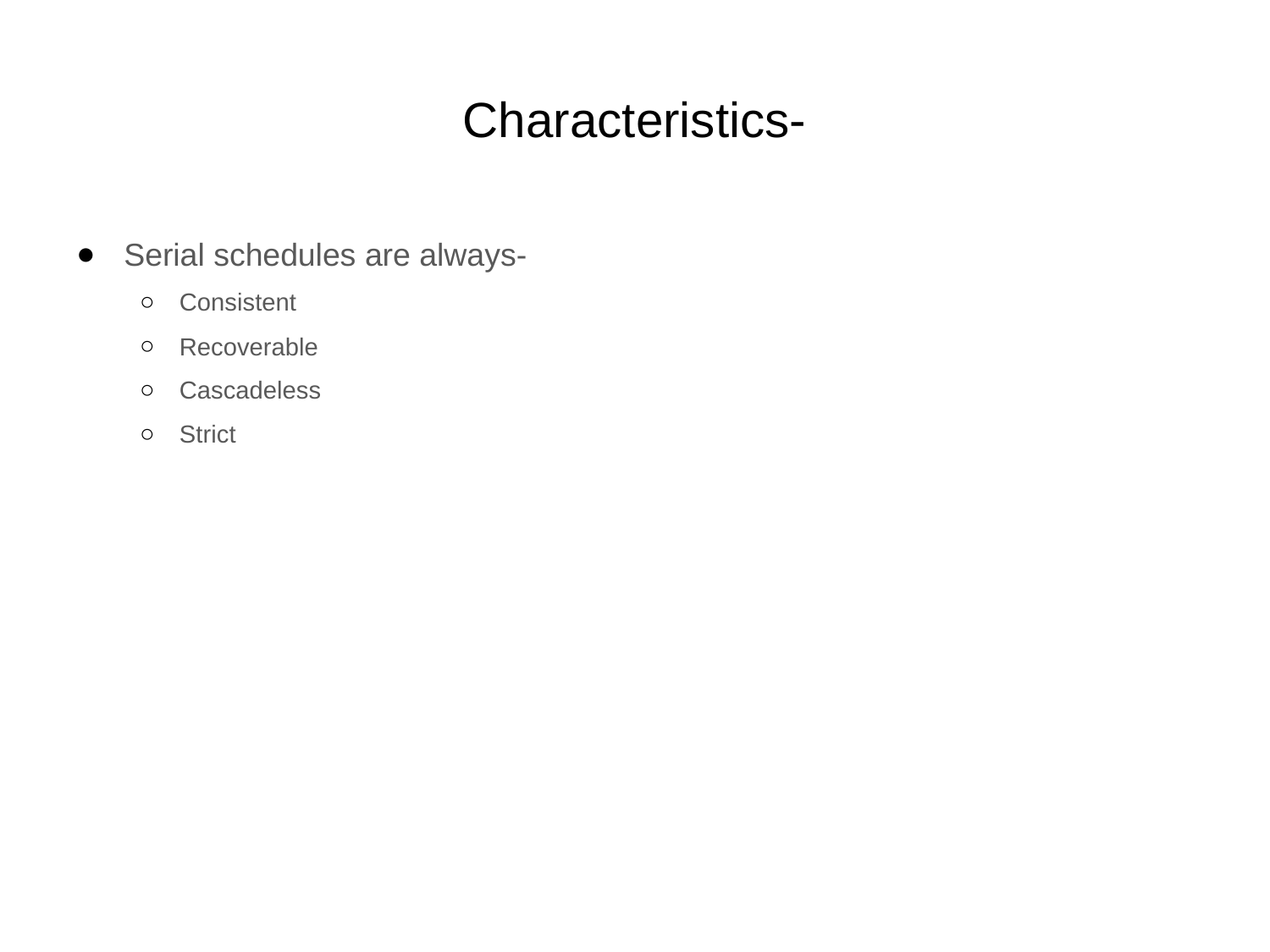

# Characteristics-
Serial schedules are always-
Consistent
Recoverable
Cascadeless
Strict